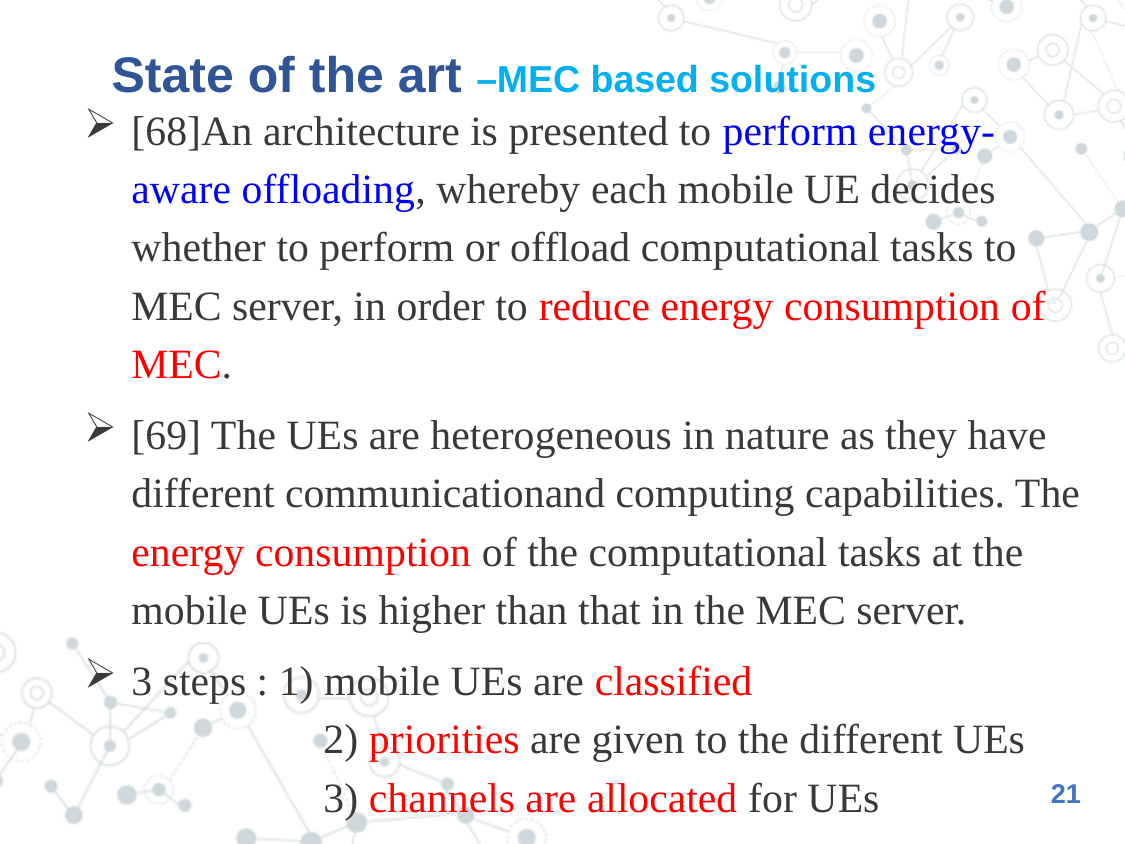

# State of the art –MEC based solutions
[68]An architecture is presented to perform energy-aware offloading, whereby each mobile UE decides whether to perform or offload computational tasks to MEC server, in order to reduce energy consumption of MEC.
[69] The UEs are heterogeneous in nature as they have different communicationand computing capabilities. The energy consumption of the computational tasks at the mobile UEs is higher than that in the MEC server.
3 steps : 1) mobile UEs are classified
	    2) priorities are given to the different UEs
	    3) channels are allocated for UEs